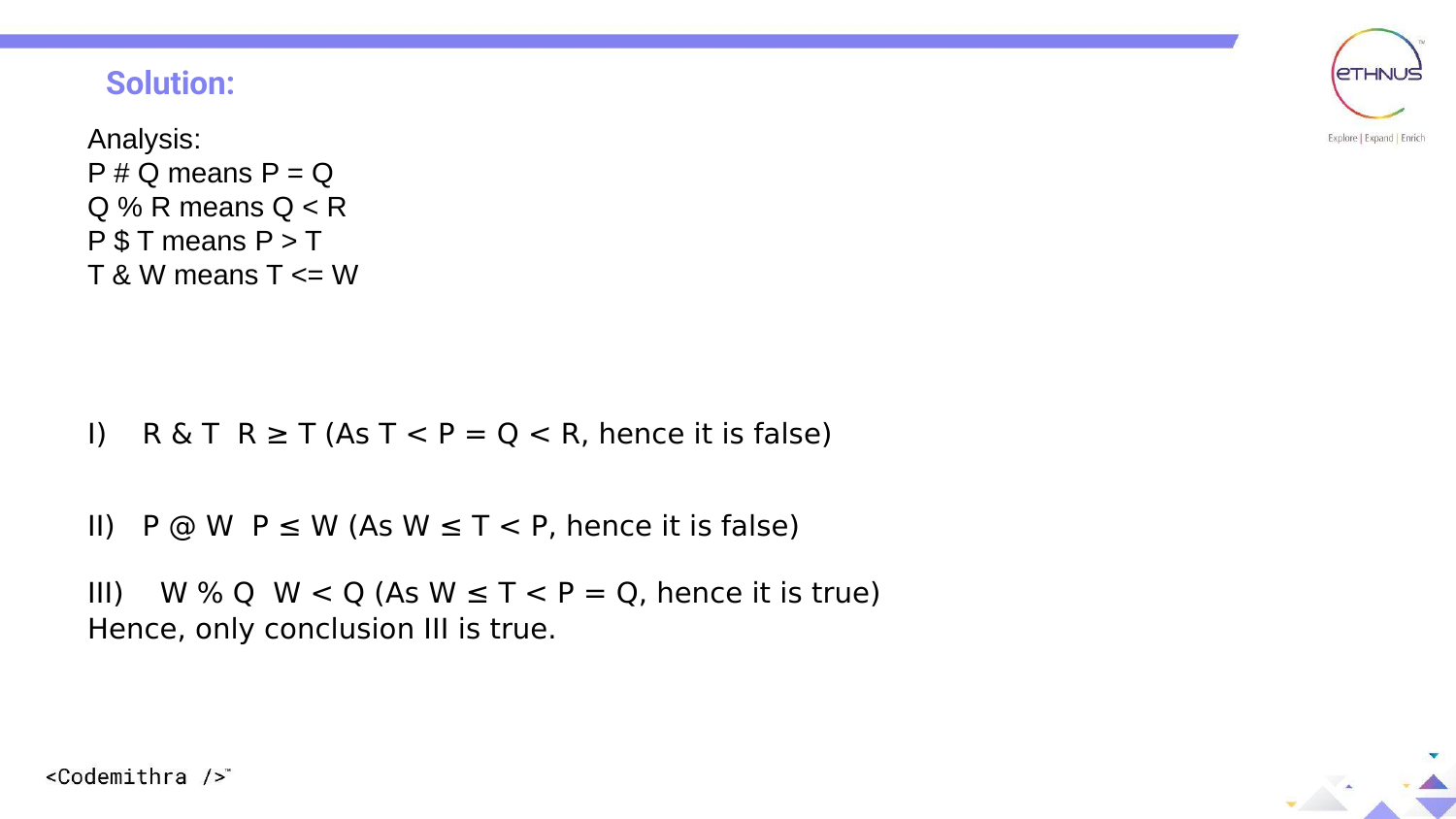

Solution:
Analysis:
P # Q means P = Q
Q % R means Q < R
P $ T means P > T
T & W means T <= W

R & T  R ≥ T (As T < P = Q < R, hence it is false)
P @ W  P ≤ W (As W ≤ T < P, hence it is false)
III)    W % Q  W < Q (As W ≤ T < P = Q, hence it is true)
Hence, only conclusion III is true.